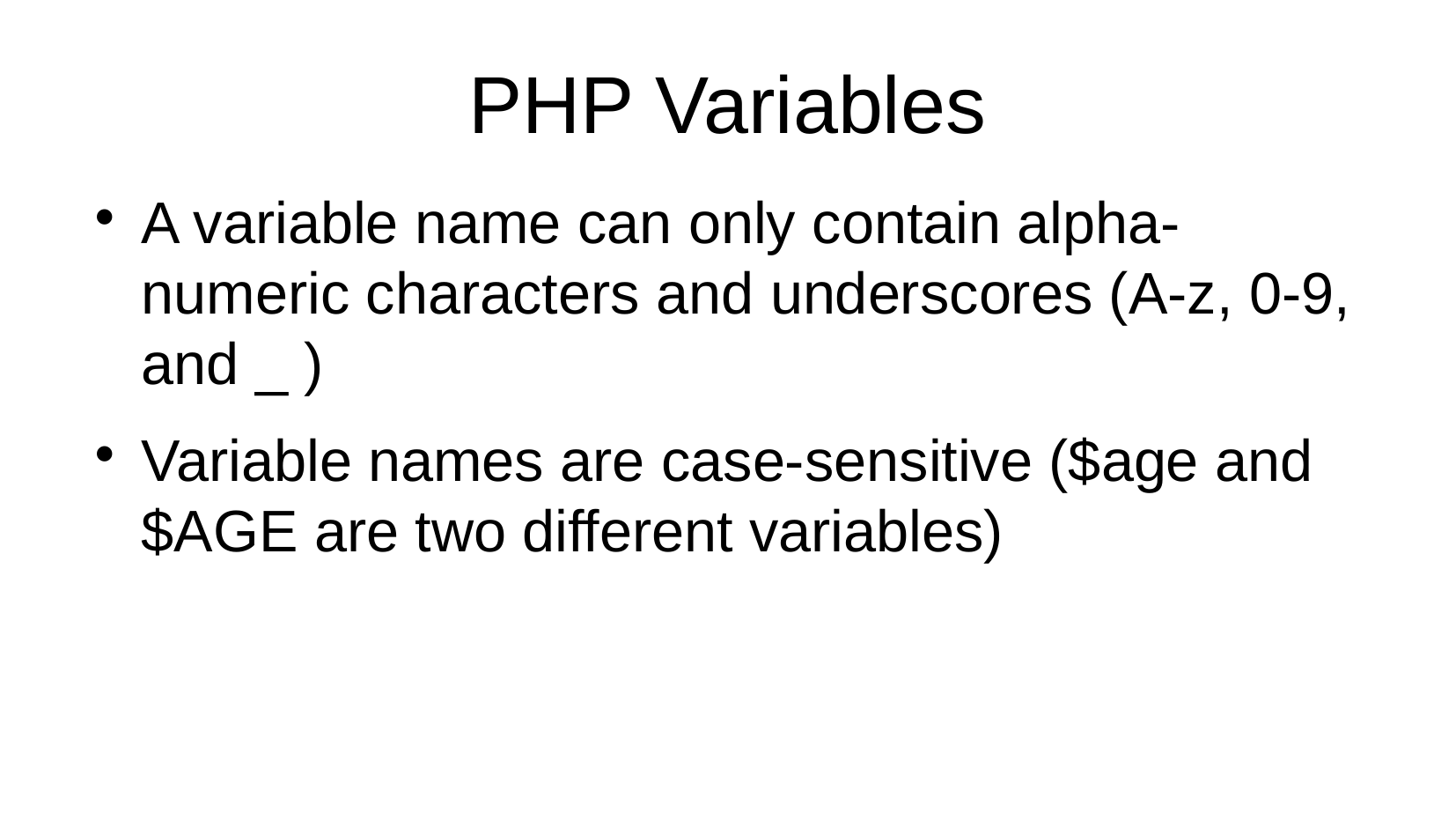

PHP Variables
A variable name can only contain alpha-numeric characters and underscores (A-z, 0-9, and _ )
Variable names are case-sensitive ($age and $AGE are two different variables)